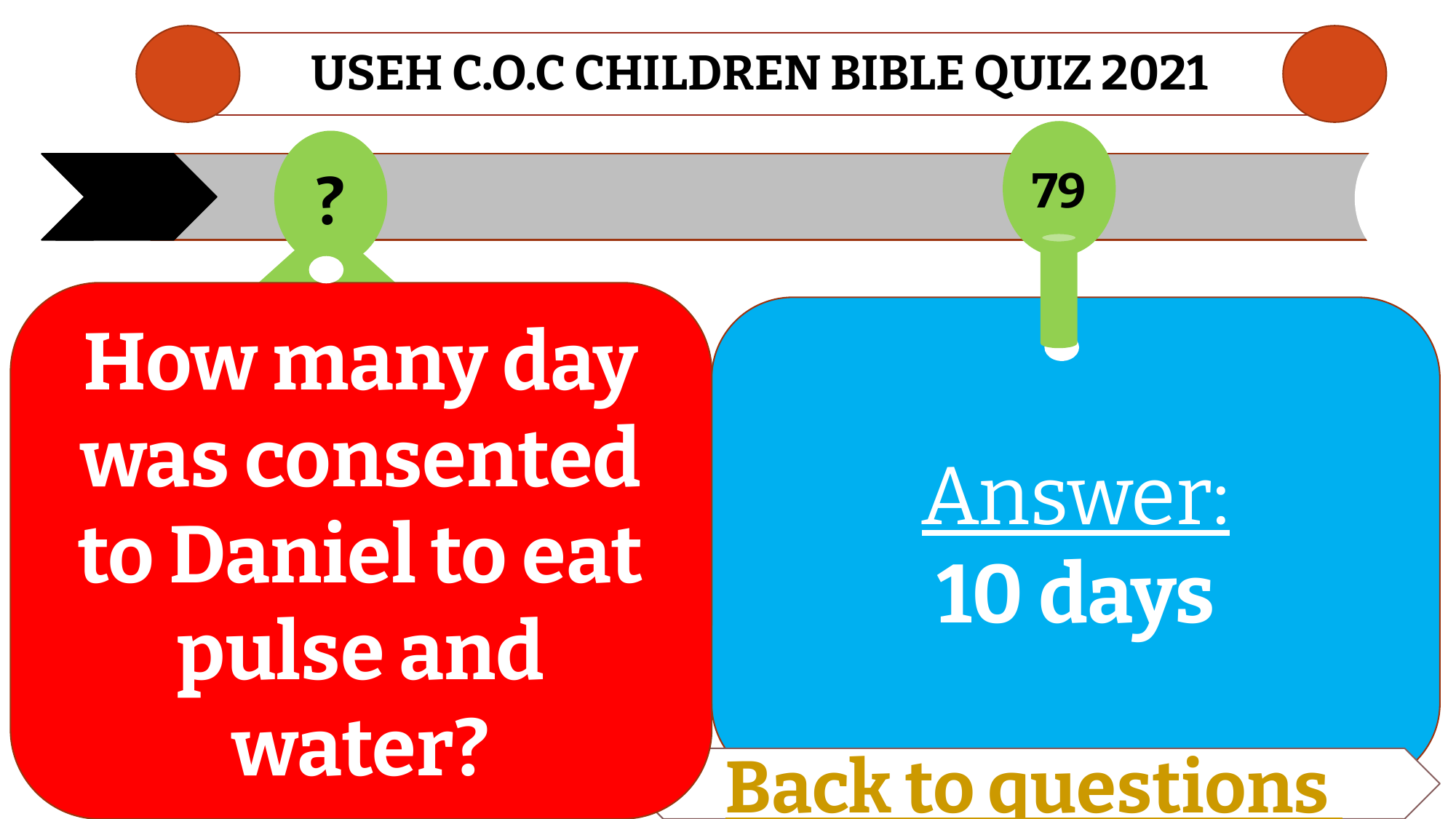

# USEH C.O.C CHILDREN Bible QUIZ 2021
79
?

How many day was consented to Daniel to eat pulse and water?
Answer:
10 days

Back to questions